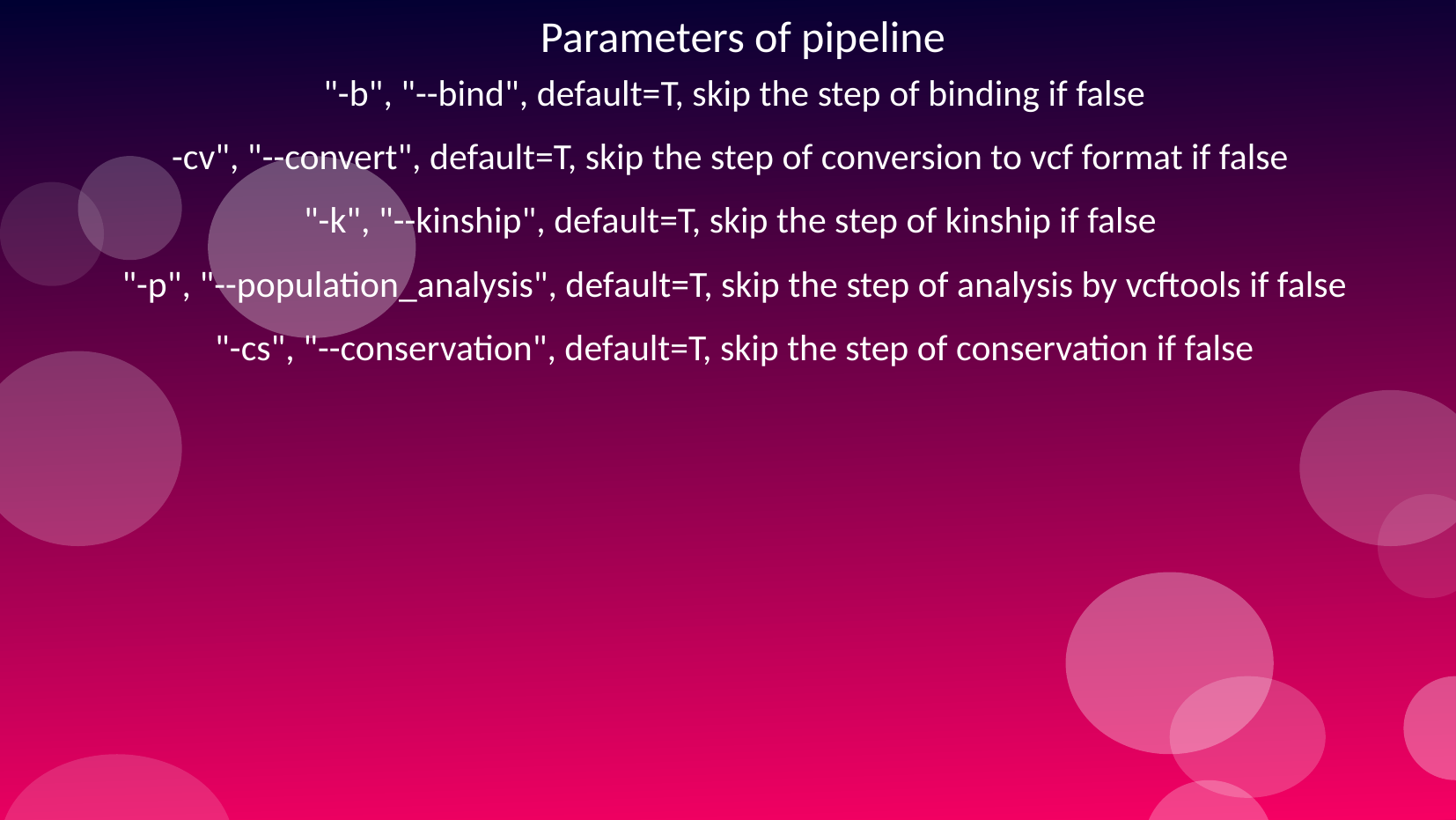

Parameters of pipeline
"-b", "--bind", default=T, skip the step of binding if false
-cv", "--convert", default=T, skip the step of conversion to vcf format if false
"-k", "--kinship", default=T, skip the step of kinship if false
"-p", "--population_analysis", default=T, skip the step of analysis by vcftools if false
"-cs", "--conservation", default=T, skip the step of conservation if false